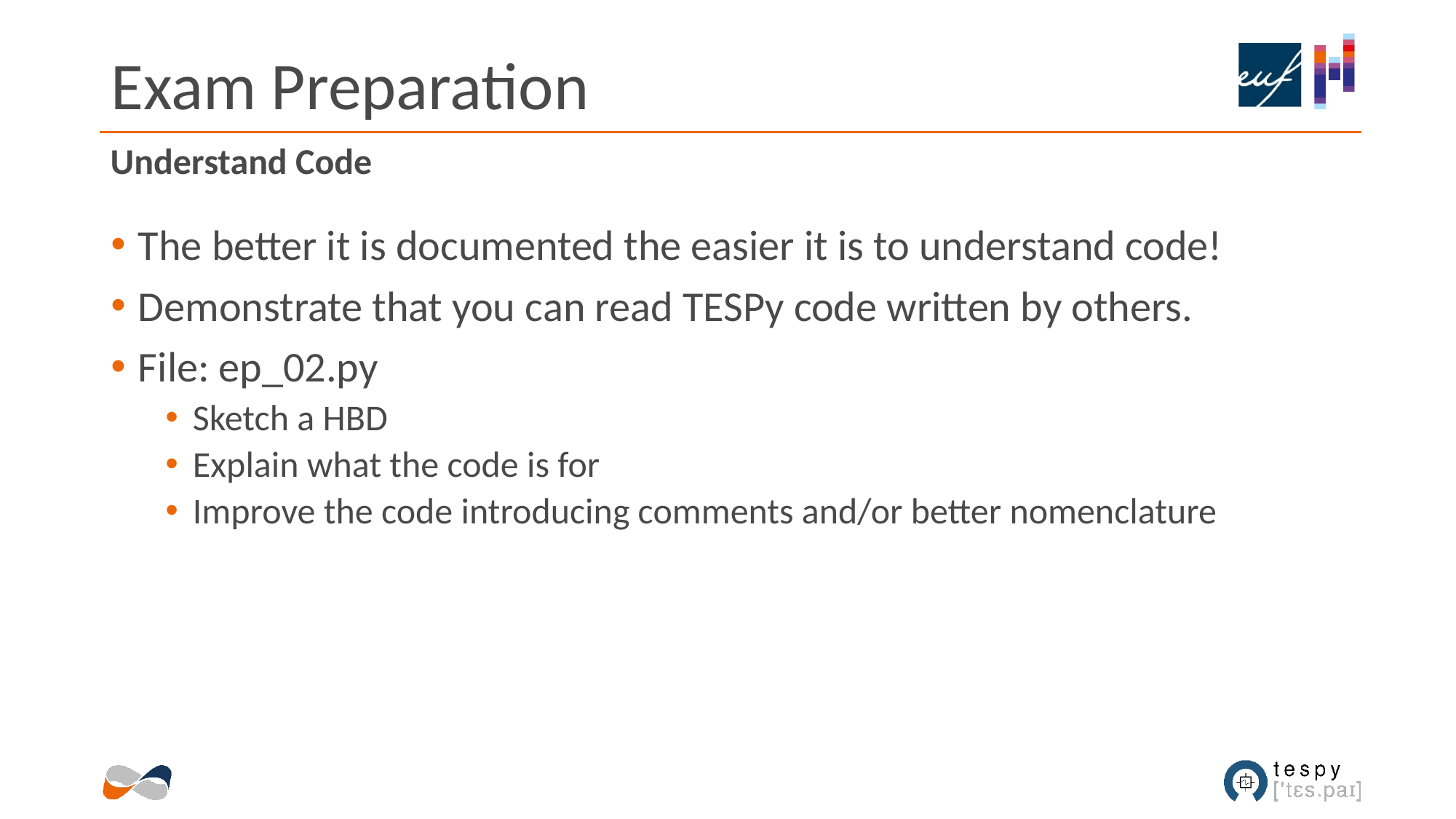

# Exam Preparation
Understand Code
The better it is documented the easier it is to understand code!
Demonstrate that you can read TESPy code written by others.
File: ep_02.py
Sketch a HBD
Explain what the code is for
Improve the code introducing comments and/or better nomenclature